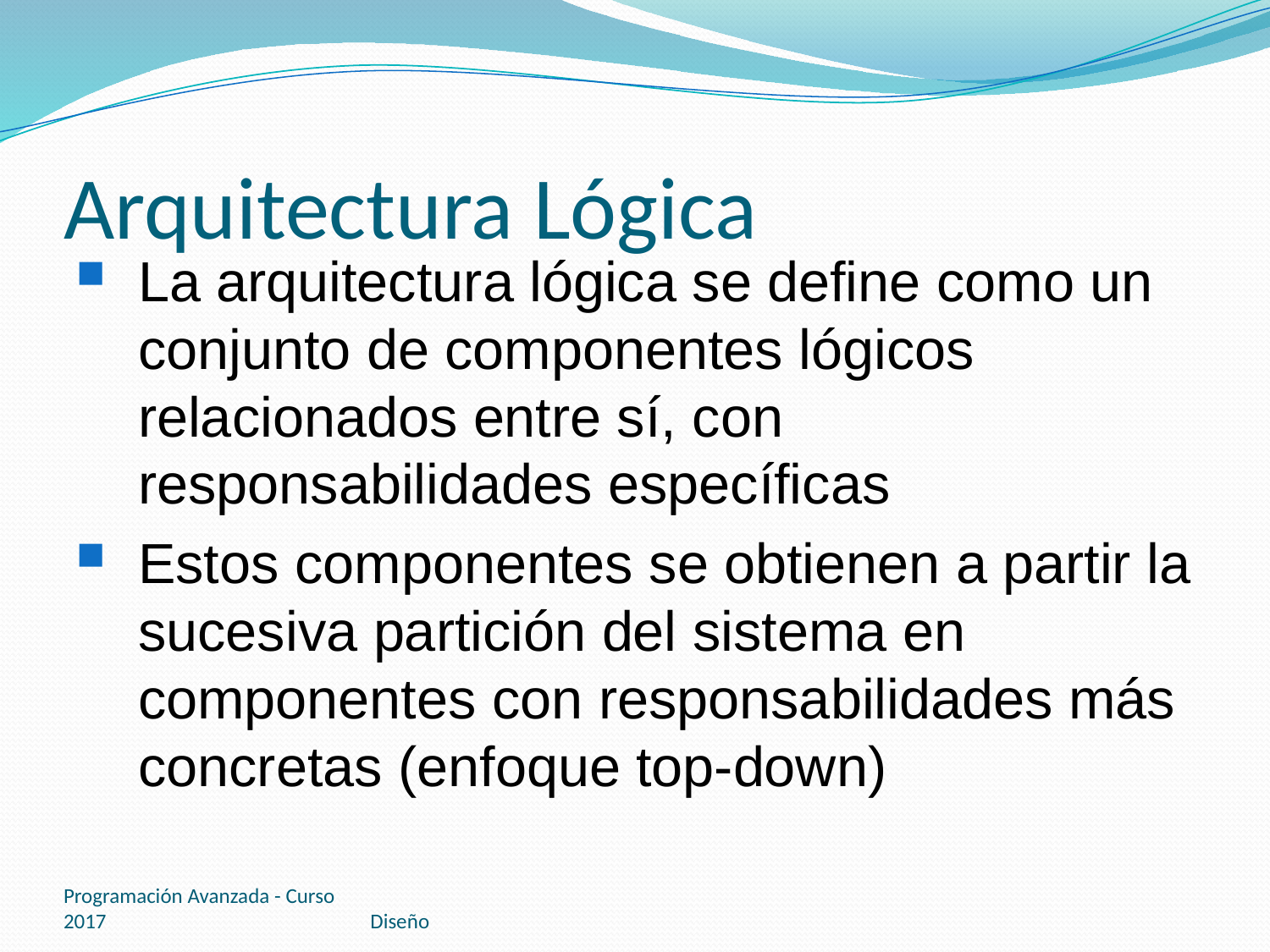

# Arquitectura Lógica
La arquitectura lógica se define como un conjunto de componentes lógicos relacionados entre sí, con responsabilidades específicas
Estos componentes se obtienen a partir la sucesiva partición del sistema en componentes con responsabilidades más concretas (enfoque top-down)
Programación Avanzada - Curso 2017
Diseño